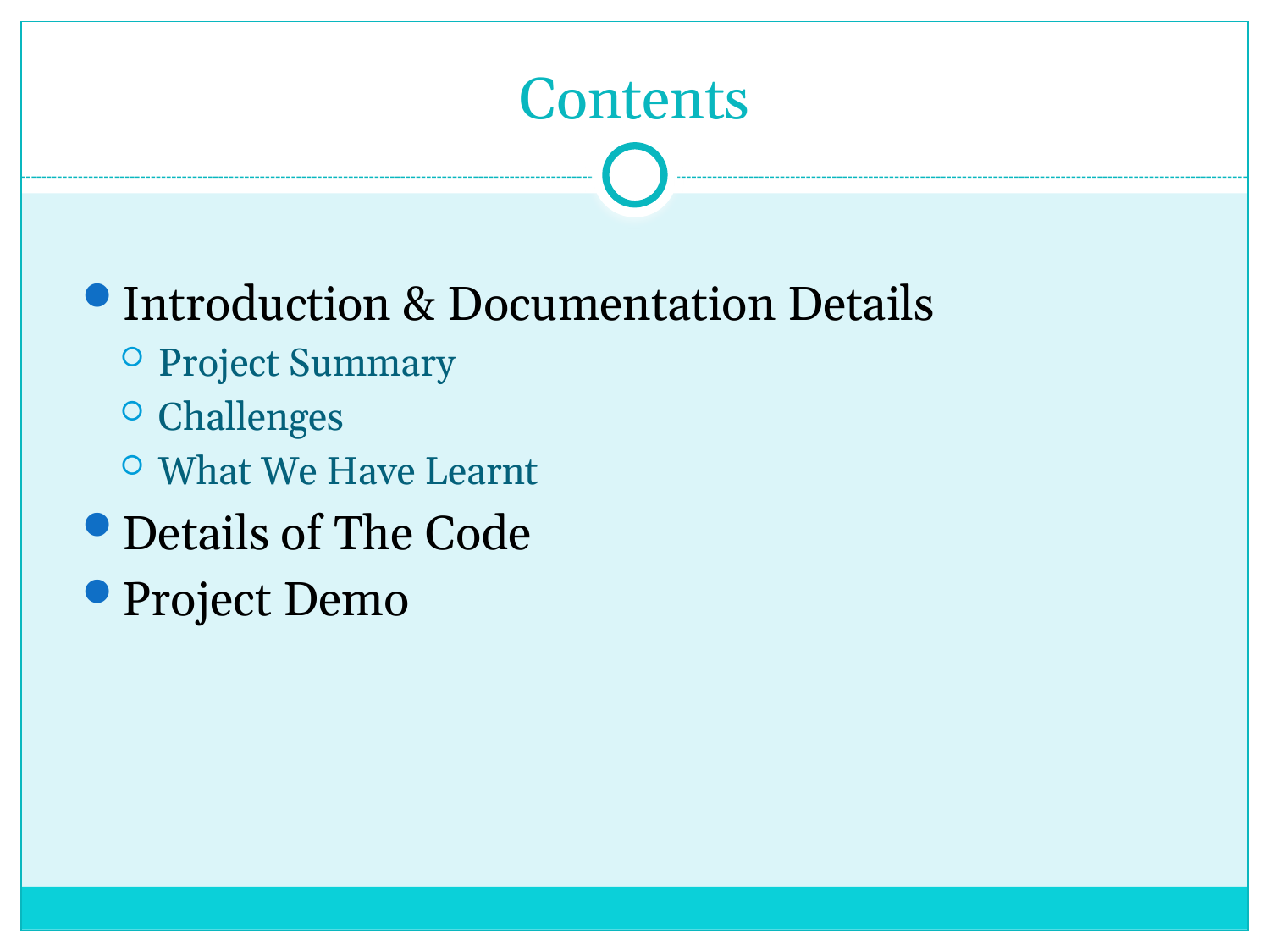

# Contents
Introduction & Documentation Details
Project Summary
Challenges
What We Have Learnt
Details of The Code
Project Demo